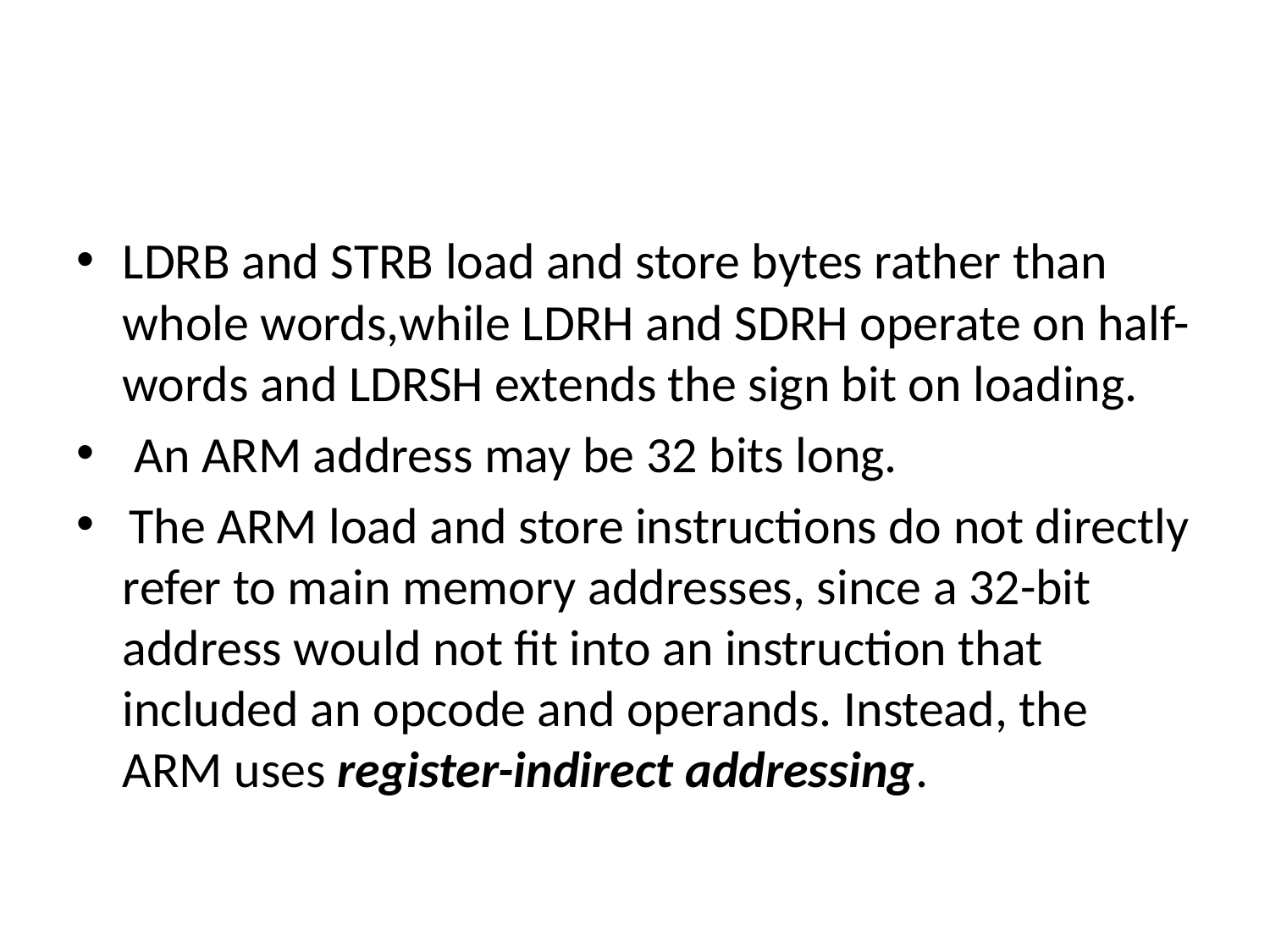

#
LDRB and STRB load and store bytes rather than whole words,while LDRH and SDRH operate on half-words and LDRSH extends the sign bit on loading.
 An ARM address may be 32 bits long.
 The ARM load and store instructions do not directly refer to main memory addresses, since a 32-bit address would not fit into an instruction that included an opcode and operands. Instead, the ARM uses register-indirect addressing.